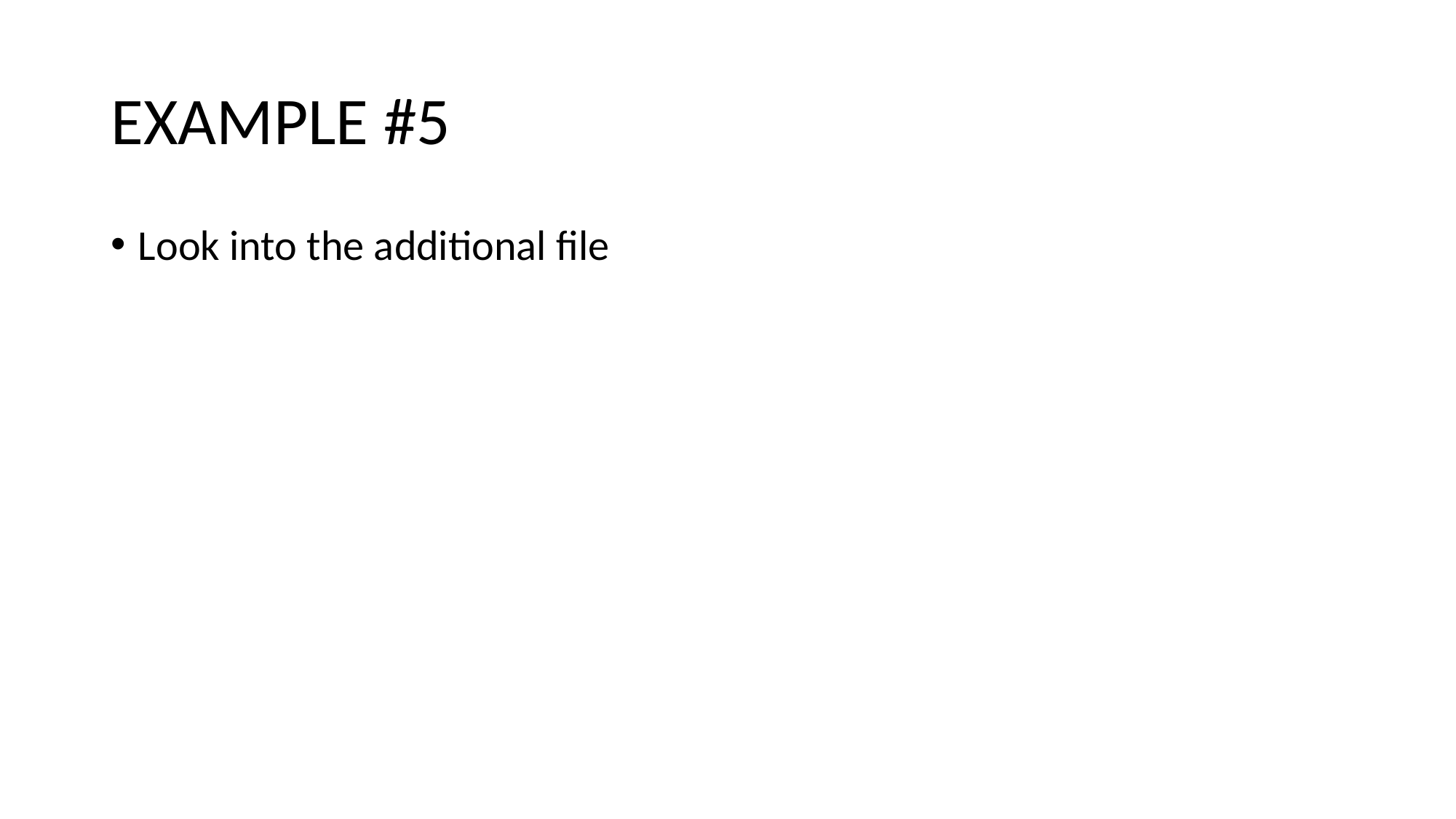

# EXAMPLE #5
Look into the additional file